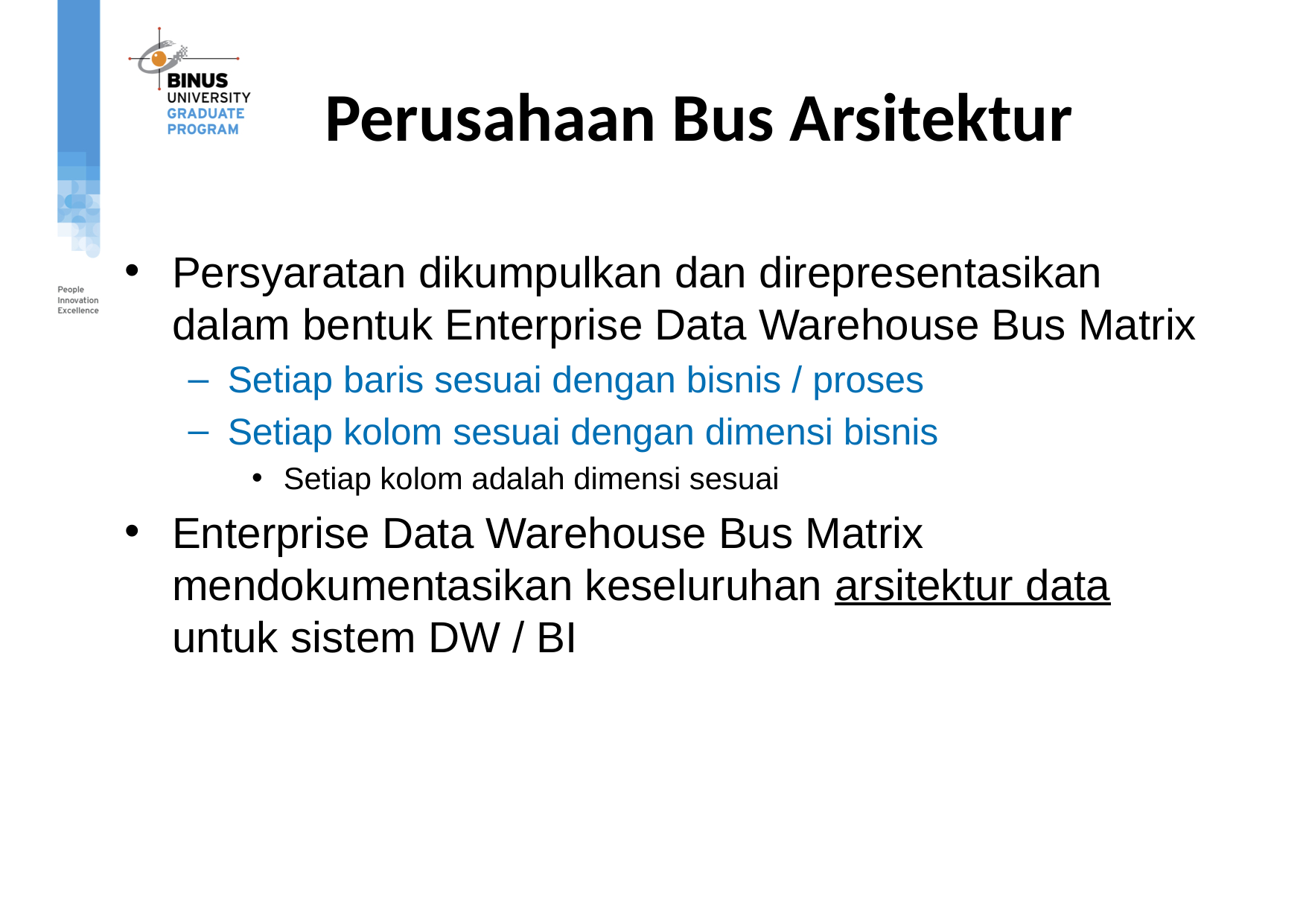

# Perusahaan Bus Arsitektur
Persyaratan dikumpulkan dan direpresentasikan dalam bentuk Enterprise Data Warehouse Bus Matrix
Setiap baris sesuai dengan bisnis / proses
Setiap kolom sesuai dengan dimensi bisnis
Setiap kolom adalah dimensi sesuai
Enterprise Data Warehouse Bus Matrix mendokumentasikan keseluruhan arsitektur data untuk sistem DW / BI